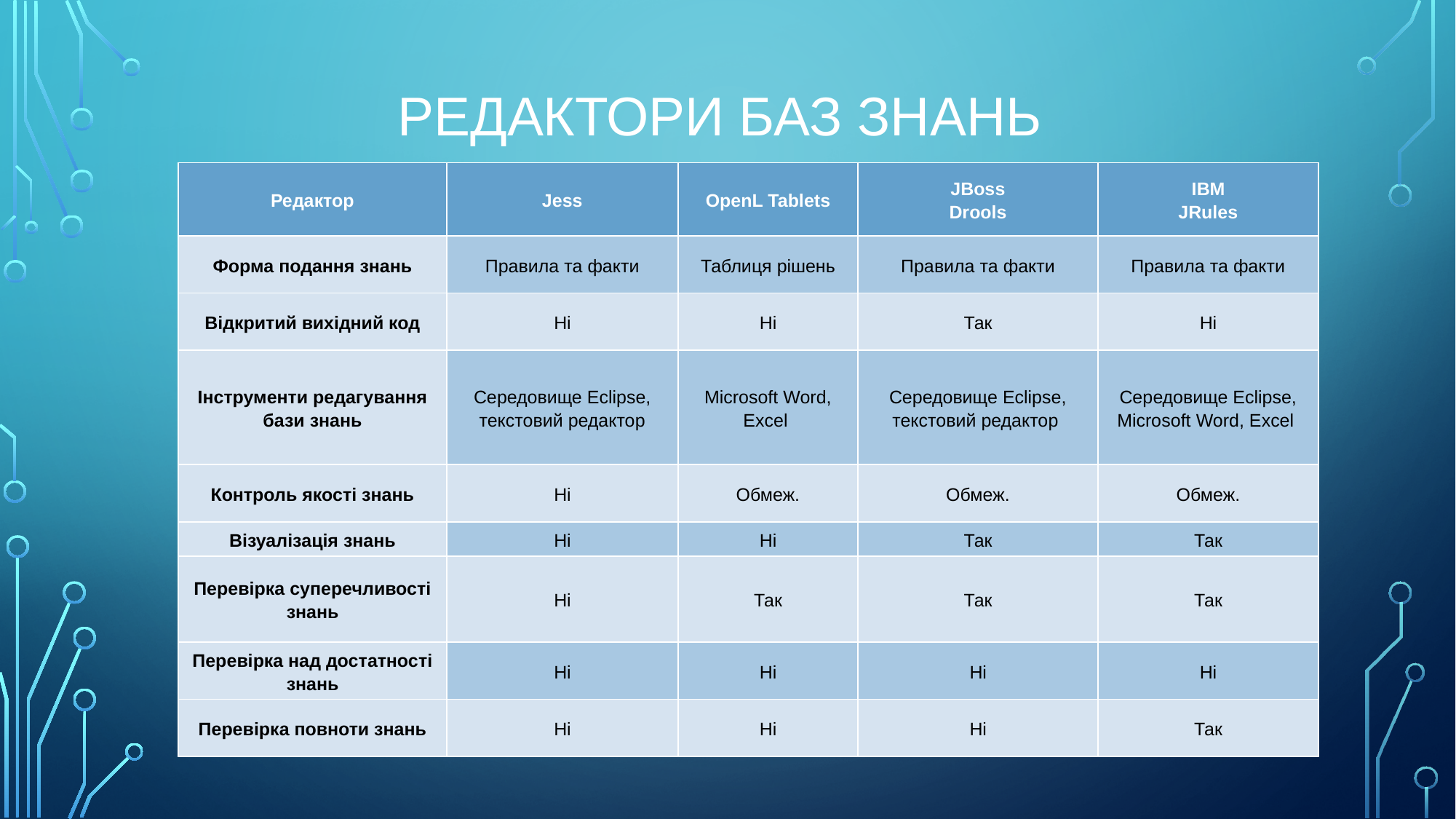

# Редактори баз знань
| Редактор | Jess | OpenL Tablets | JBoss Drools | IBM JRules |
| --- | --- | --- | --- | --- |
| Форма подання знань | Правила та факти | Таблиця рішень | Правила та факти | Правила та факти |
| Відкритий вихідний код | Ні | Ні | Так | Ні |
| Інструменти редагування бази знань | Середовище Eclipse, текстовий редактор | Microsoft Word, Excel | Середовище Eclipse, текстовий редактор | Середовище Eclipse, Microsoft Word, Excel |
| Контроль якості знань | Ні | Обмеж. | Обмеж. | Обмеж. |
| Візуалізація знань | Ні | Ні | Так | Так |
| Перевірка суперечливості знань | Ні | Так | Так | Так |
| Перевірка над достатності знань | Ні | Ні | Ні | Ні |
| Перевірка повноти знань | Ні | Ні | Ні | Так |